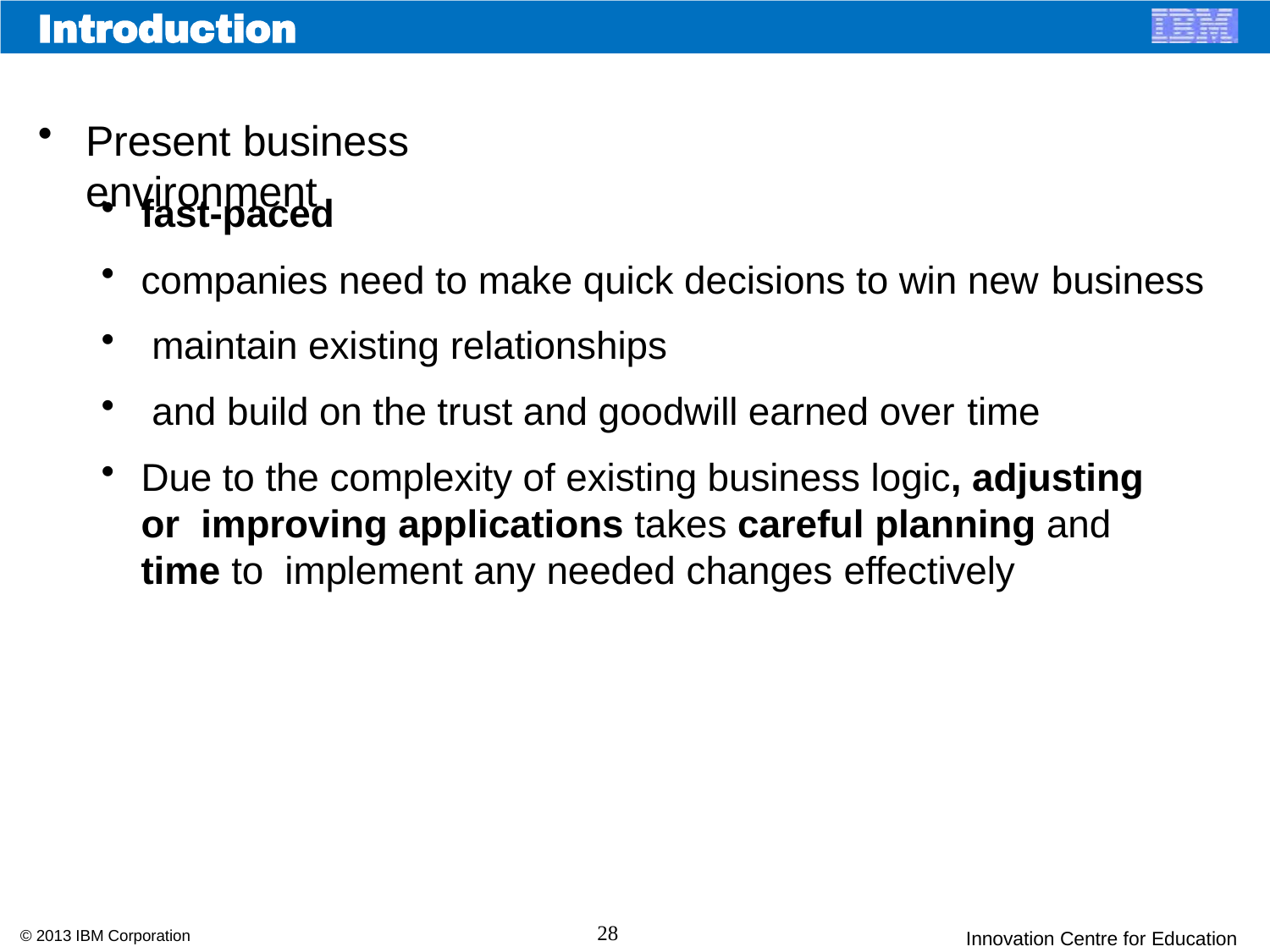

Introduction
# Present business	environment
fast-paced
companies need to make quick decisions to win new business
maintain existing relationships
and build on the trust and goodwill earned over time
Due to the complexity of existing business logic, adjusting or  improving applications takes careful planning and time to  implement any needed changes effectively
28
© 2013 IBM Corporation
Innovation Centre for Education